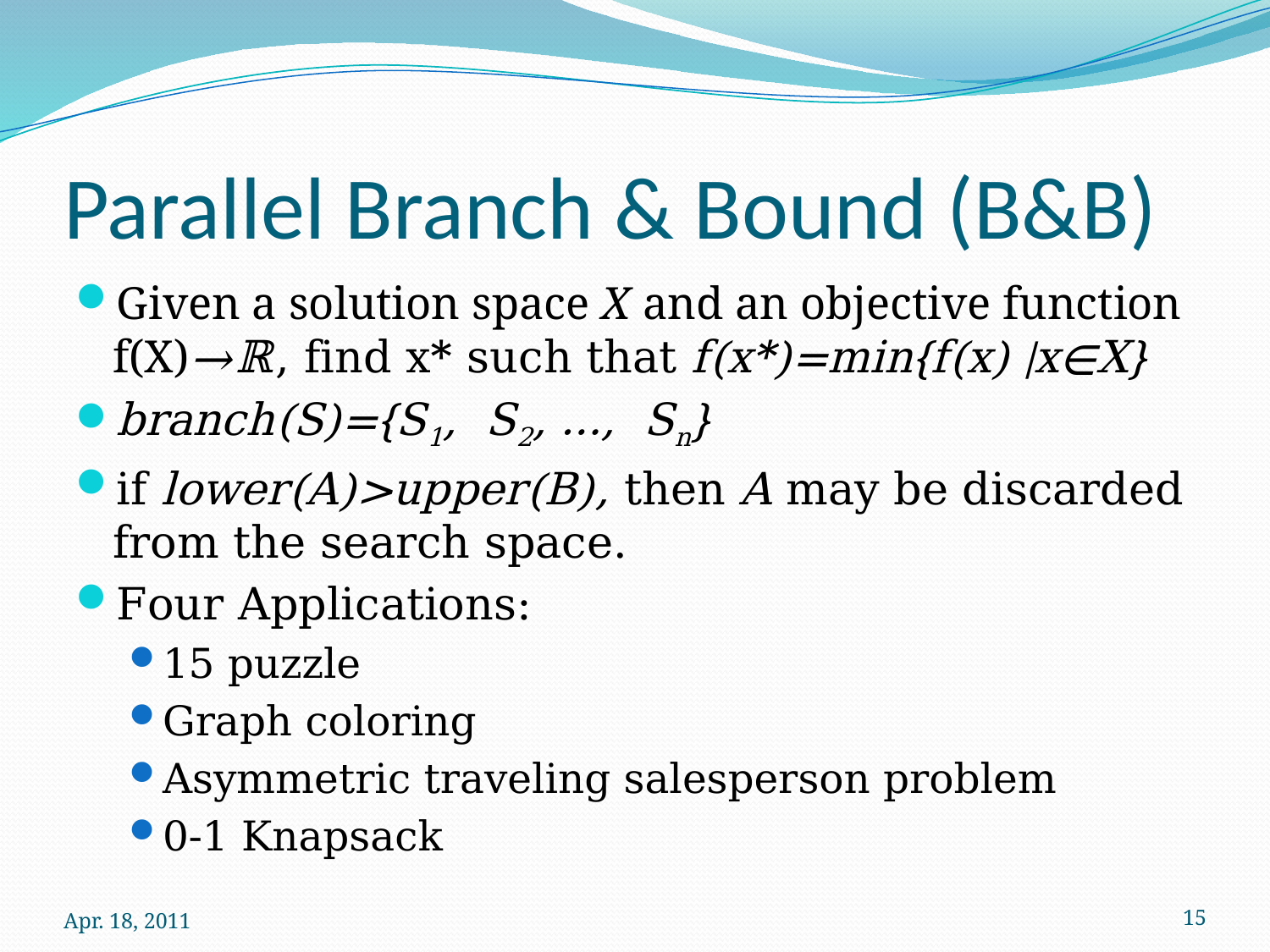

# Parallel Branch & Bound (B&B)
Given a solution space X and an objective function f(X)→ℝ, find x* such that f(x*)=min{f(x) |x∊X}
branch(S)={S1,  S2, …,  Sn}
if lower(A)>upper(B), then A may be discarded from the search space.
Four Applications:
15 puzzle
Graph coloring
Asymmetric traveling salesperson problem
0-1 Knapsack
Apr. 18, 2011
15